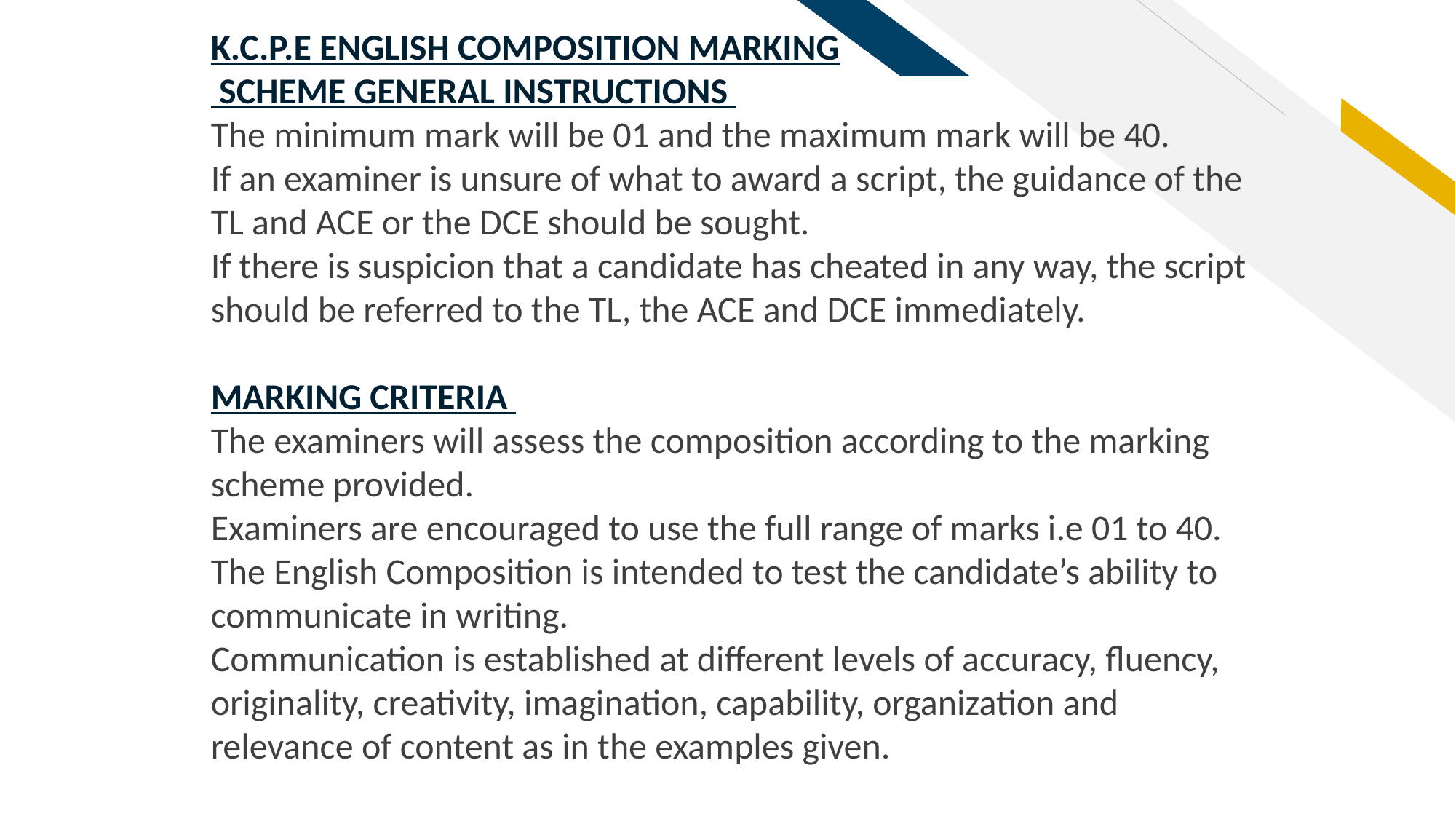

K.C.P.E ENGLISH COMPOSITION MARKING
 SCHEME GENERAL INSTRUCTIONS
The minimum mark will be 01 and the maximum mark will be 40.
If an examiner is unsure of what to award a script, the guidance of the TL and ACE or the DCE should be sought.
If there is suspicion that a candidate has cheated in any way, the script should be referred to the TL, the ACE and DCE immediately.

MARKING CRITERIA
The examiners will assess the composition according to the marking scheme provided.
Examiners are encouraged to use the full range of marks i.e 01 to 40.
The English Composition is intended to test the candidate’s ability to communicate in writing.
Communication is established at different levels of accuracy, fluency, originality, creativity, imagination, capability, organization and relevance of content as in the examples given.